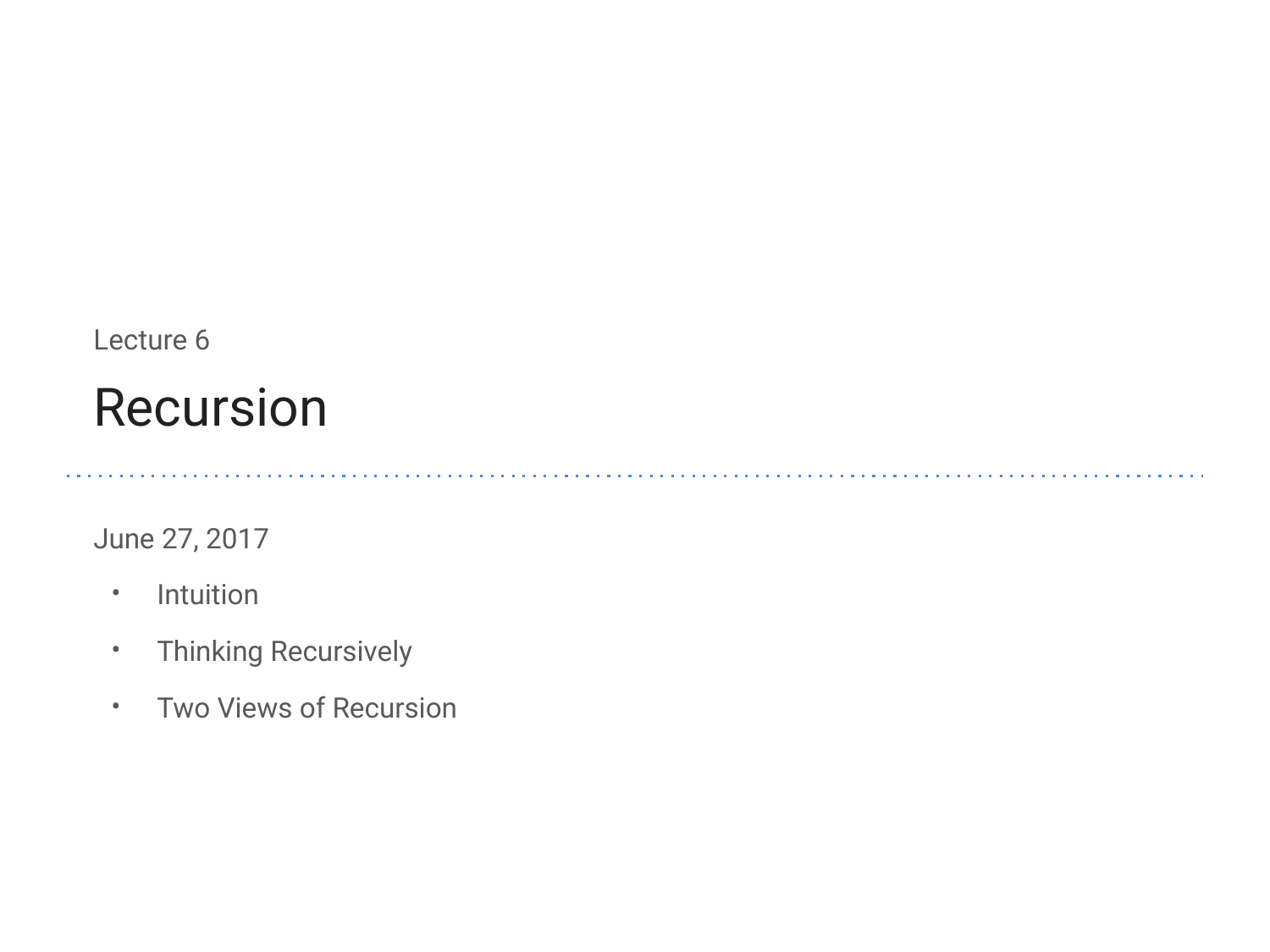

# Lecture 6
Recursion
June 27, 2017
Intuition
Thinking Recursively
Two Views of Recursion